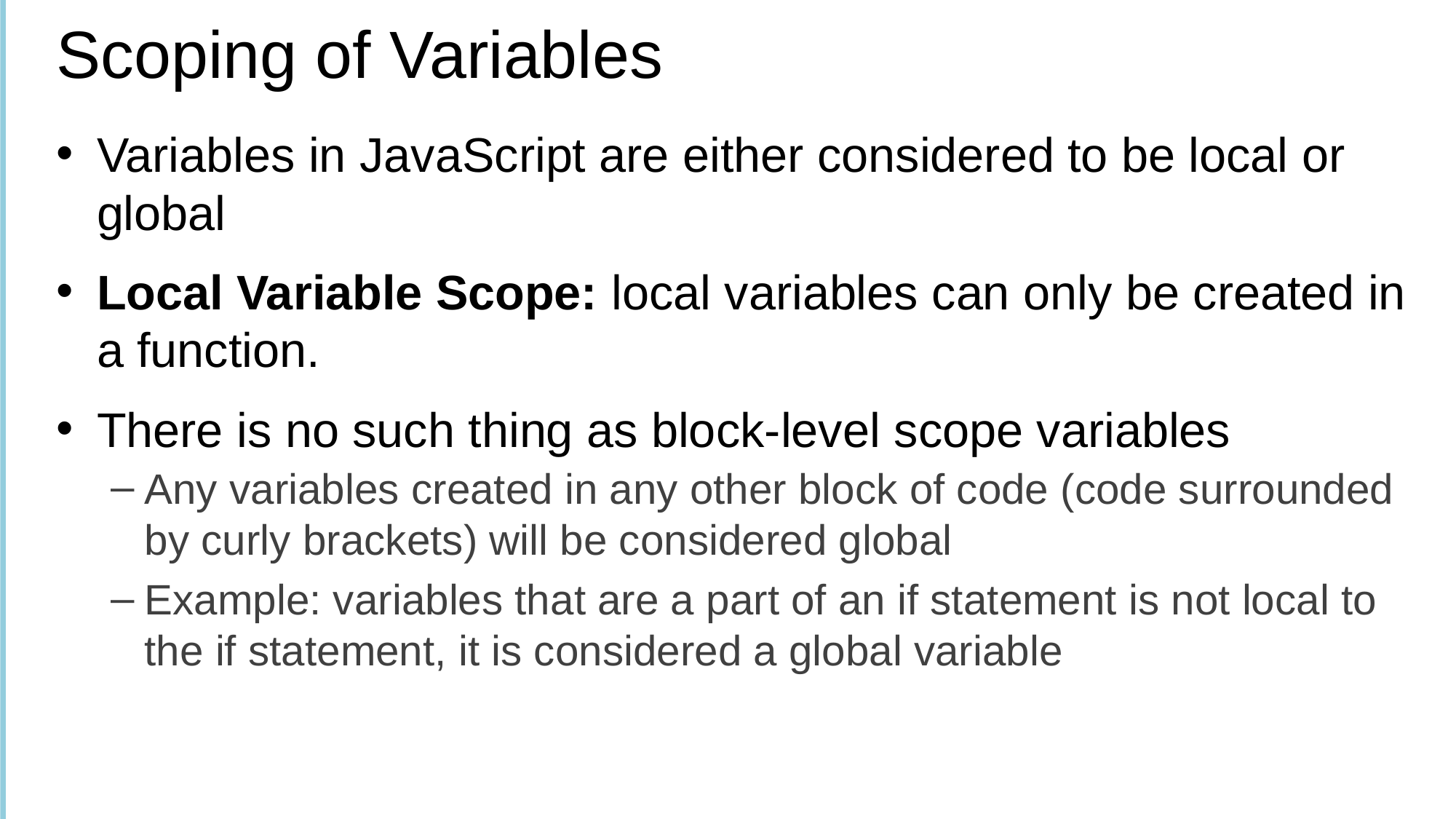

# Scoping of Variables
Variables in JavaScript are either considered to be local or global
Local Variable Scope: local variables can only be created in a function.
There is no such thing as block-level scope variables
Any variables created in any other block of code (code surrounded by curly brackets) will be considered global
Example: variables that are a part of an if statement is not local to the if statement, it is considered a global variable